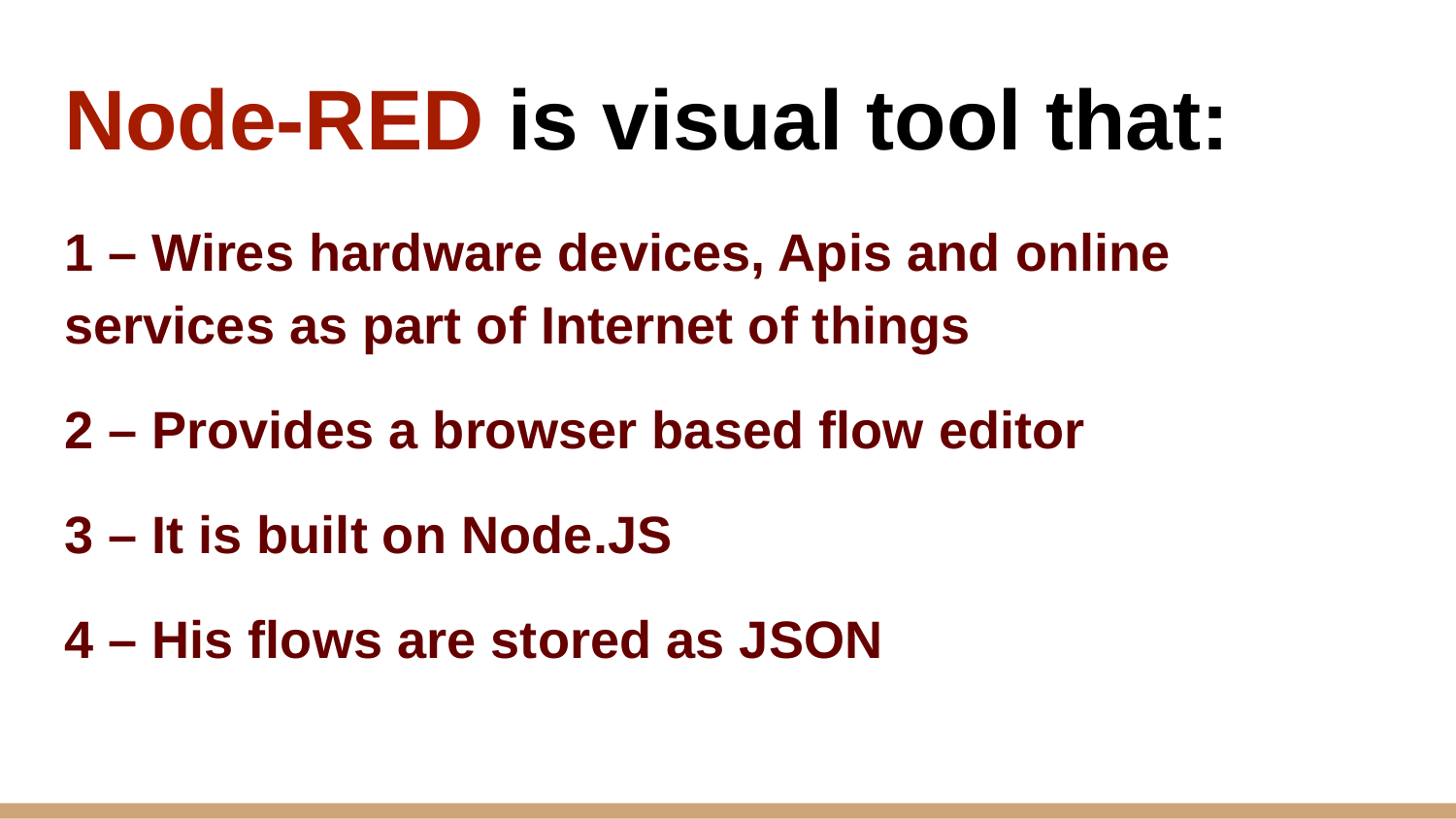

# Node-RED is visual tool that:
1 – Wires hardware devices, Apis and online services as part of Internet of things
2 – Provides a browser based flow editor
3 – It is built on Node.JS
4 – His flows are stored as JSON